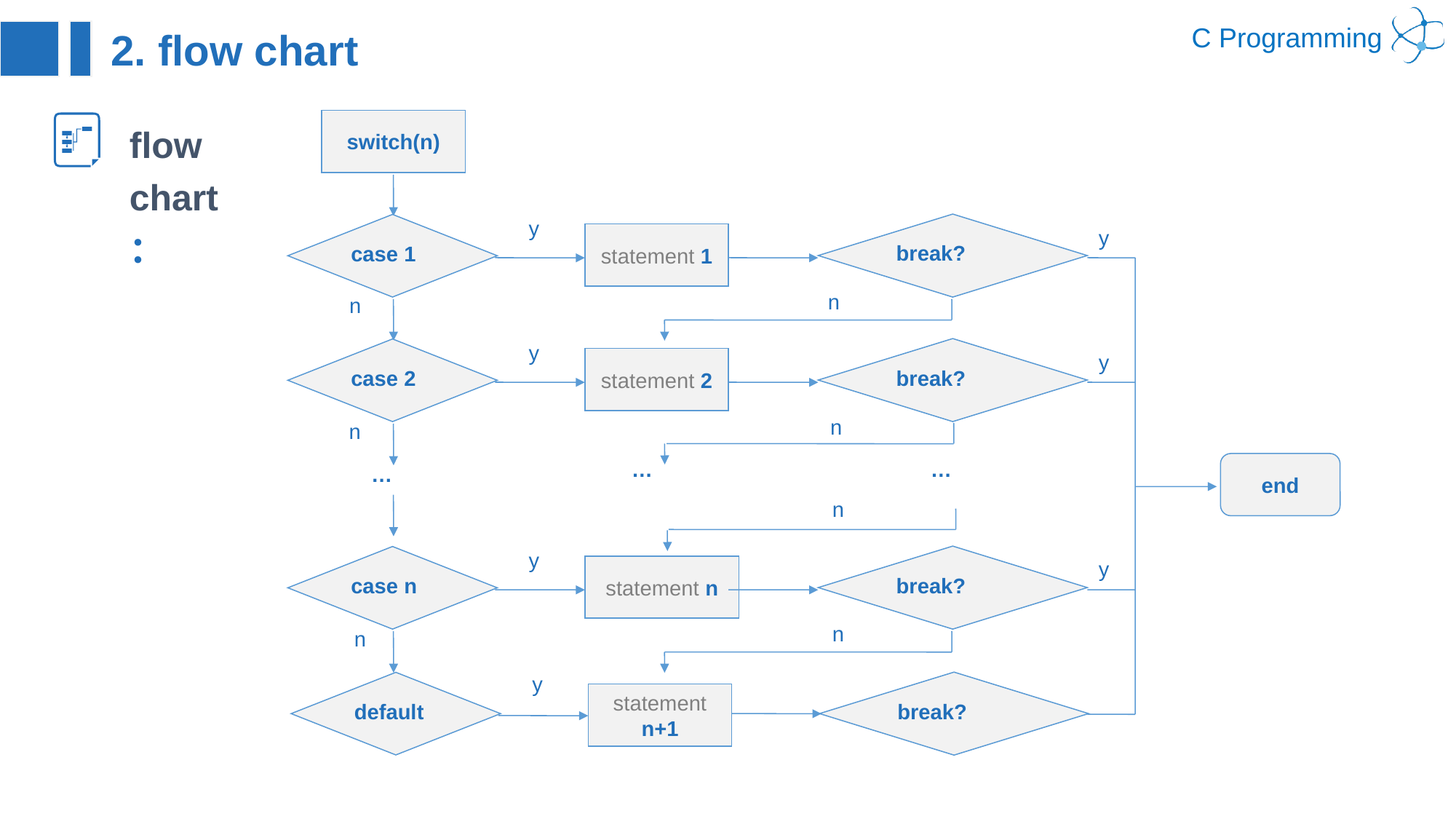

2. flow chart

flow chart：
switch(n)

y
break?
case 1
statement 1

n
n

y
break?
case 2
statement 2

n
n

…
…
end
…

n

y
break?
case n
statement n

n
n

y
break?
default
statement n+1

y
y

y